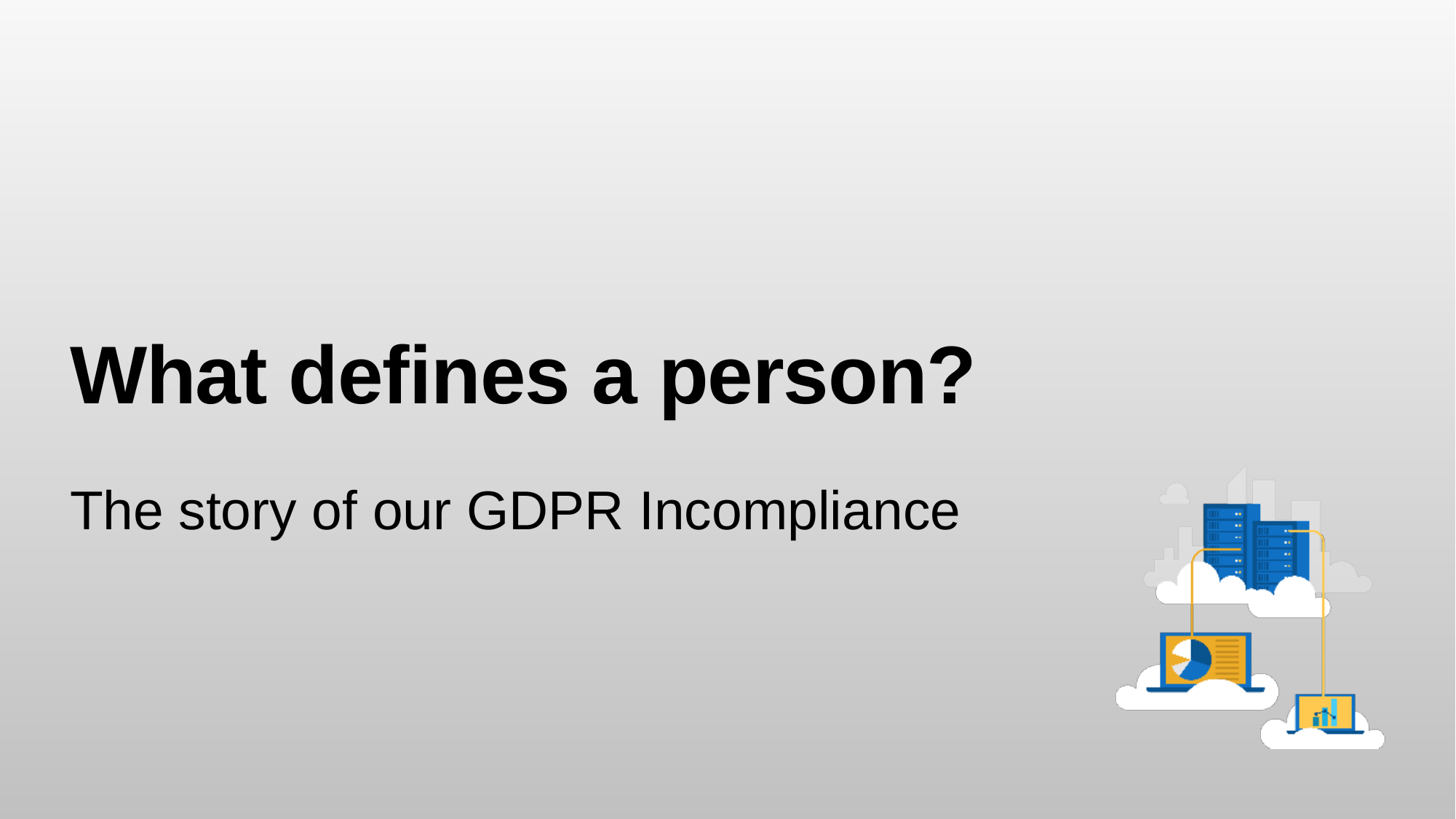

# What defines a person?
The story of our GDPR Incompliance